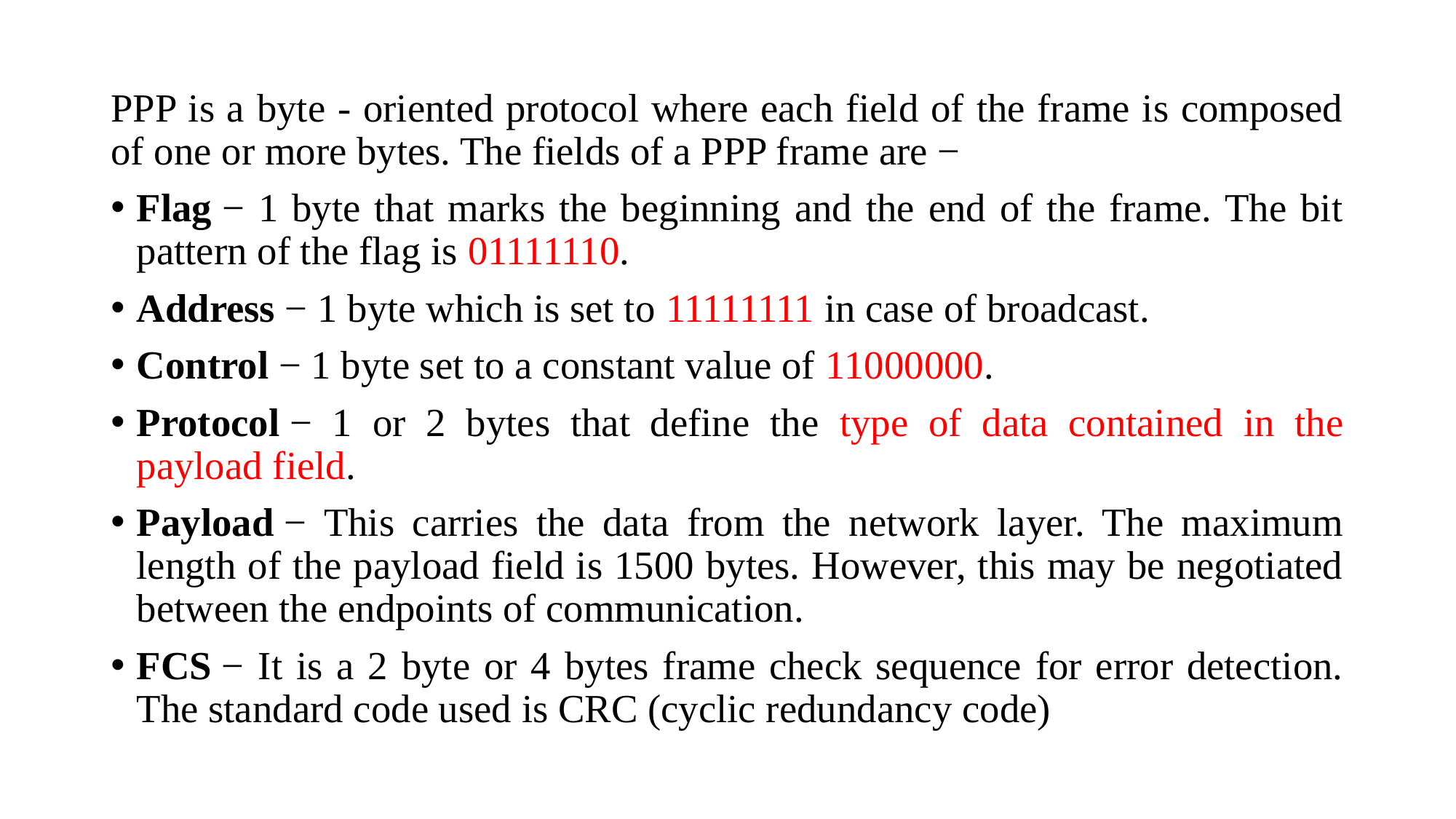

PPP is a byte - oriented protocol where each field of the frame is composed of one or more bytes. The fields of a PPP frame are −
Flag − 1 byte that marks the beginning and the end of the frame. The bit pattern of the flag is 01111110.
Address − 1 byte which is set to 11111111 in case of broadcast.
Control − 1 byte set to a constant value of 11000000.
Protocol − 1 or 2 bytes that define the type of data contained in the payload field.
Payload − This carries the data from the network layer. The maximum length of the payload field is 1500 bytes. However, this may be negotiated between the endpoints of communication.
FCS − It is a 2 byte or 4 bytes frame check sequence for error detection. The standard code used is CRC (cyclic redundancy code)